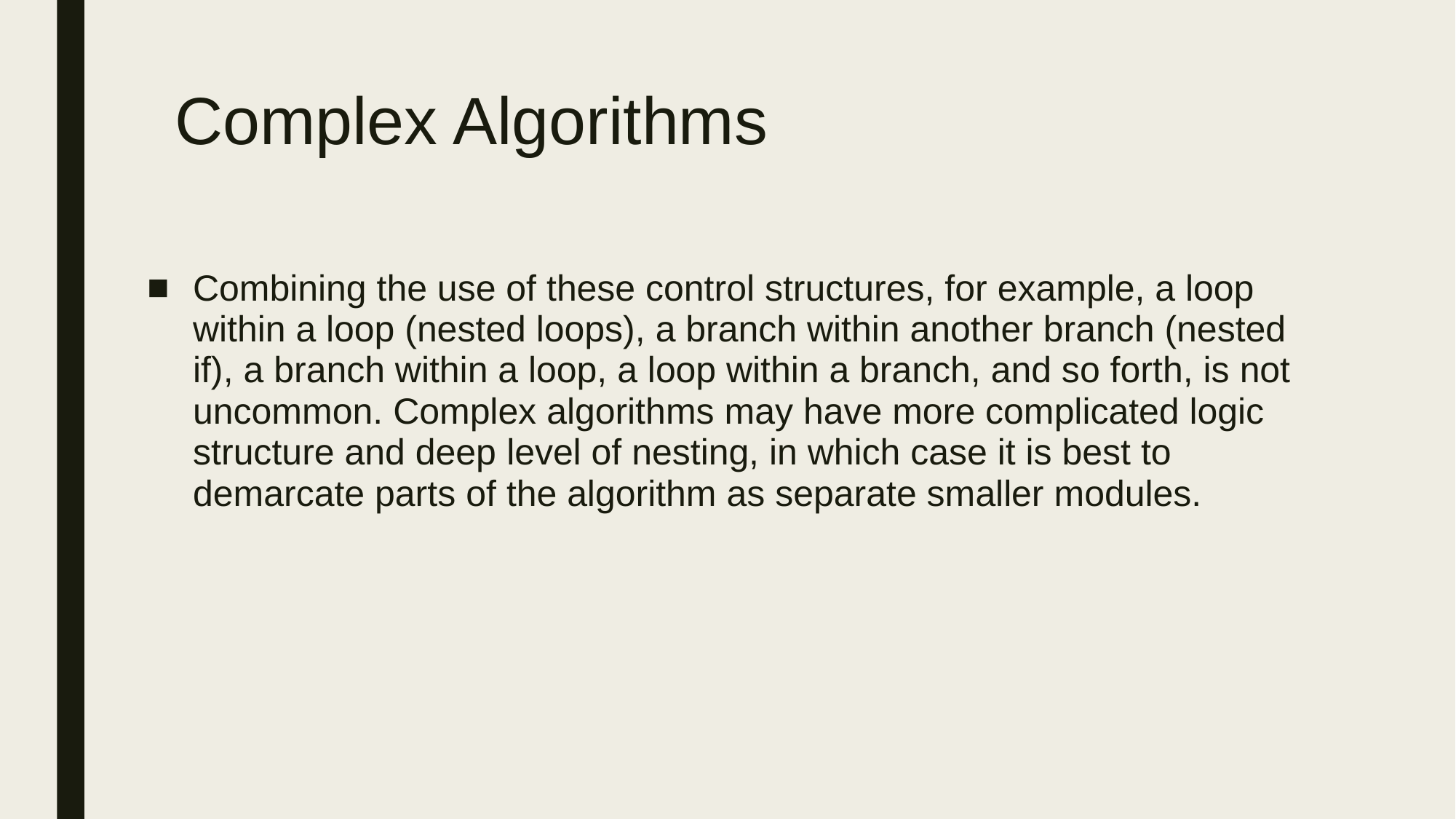

# Complex Algorithms

Combining the use of these control structures, for example, a loop within a loop (nested loops), a branch within another branch (nested if), a branch within a loop, a loop within a branch, and so forth, is not uncommon. Complex algorithms may have more complicated logic structure and deep level of nesting, in which case it is best to demarcate parts of the algorithm as separate smaller modules.